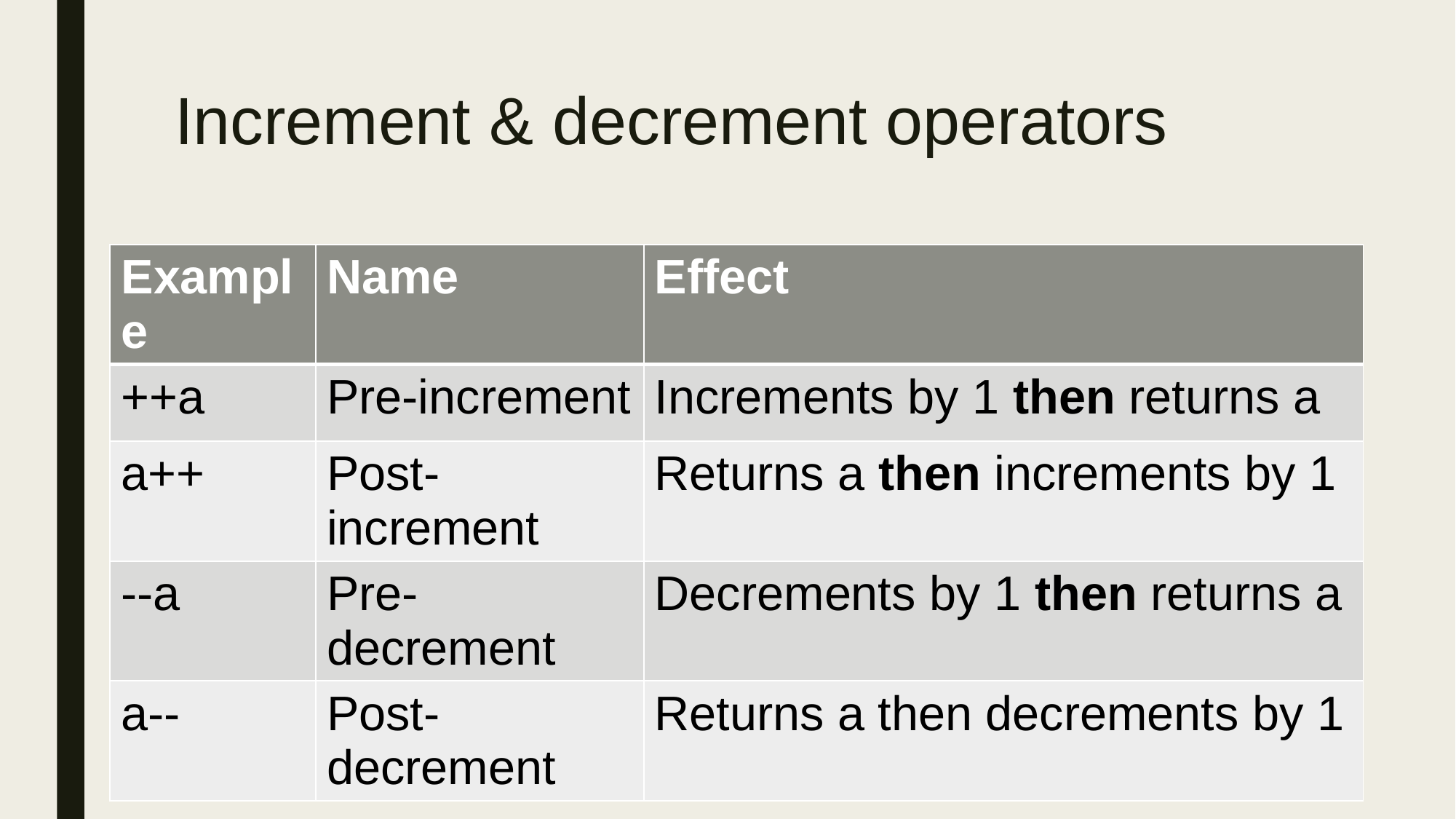

# Increment & decrement operators
| Example | Name | Effect |
| --- | --- | --- |
| ++a | Pre-increment | Increments by 1 then returns a |
| a++ | Post-increment | Returns a then increments by 1 |
| --a | Pre-decrement | Decrements by 1 then returns a |
| a-- | Post-decrement | Returns a then decrements by 1 |